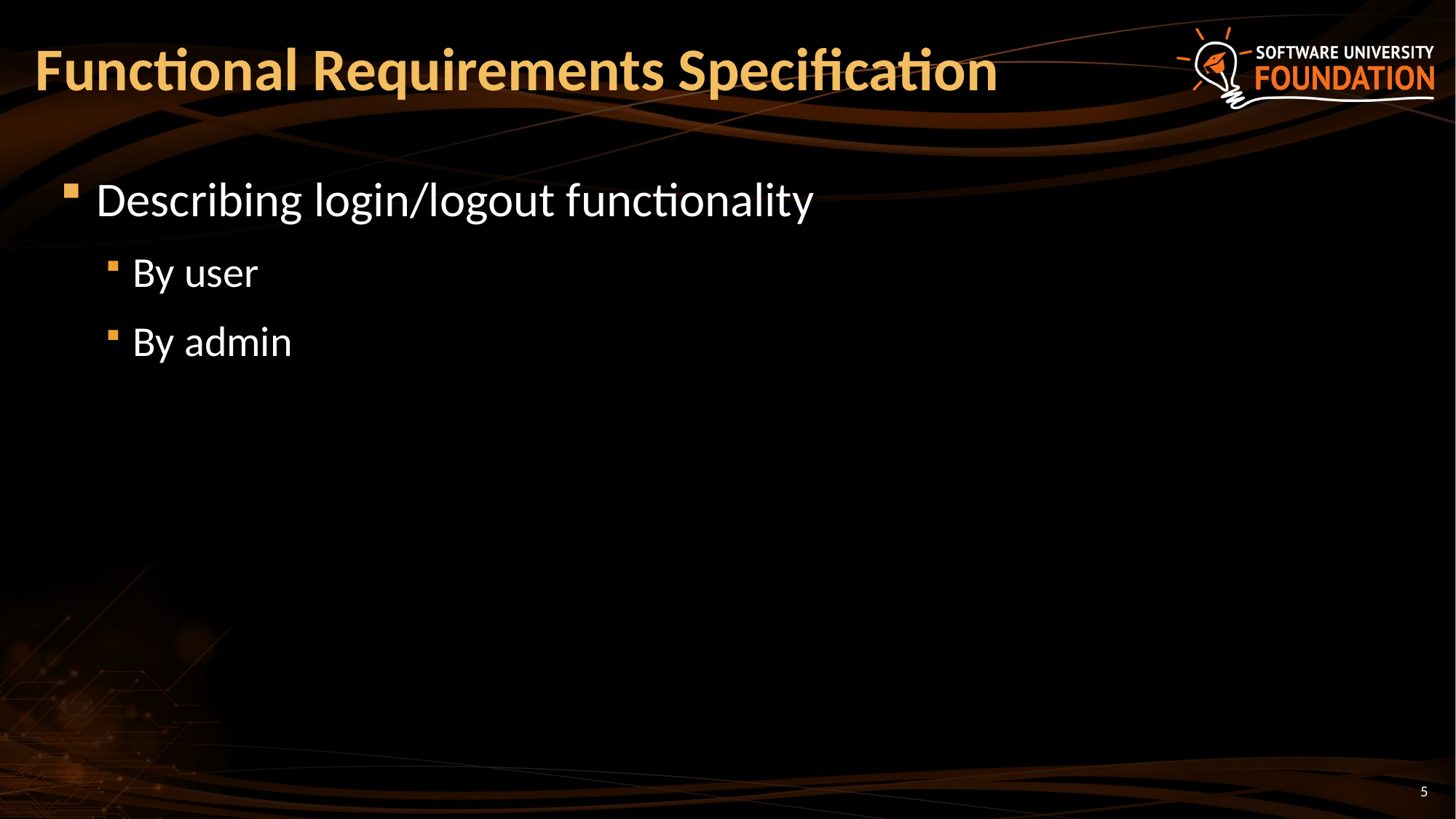

# Functional Requirements Specification
Describing login/logout functionality
By user
By admin

5